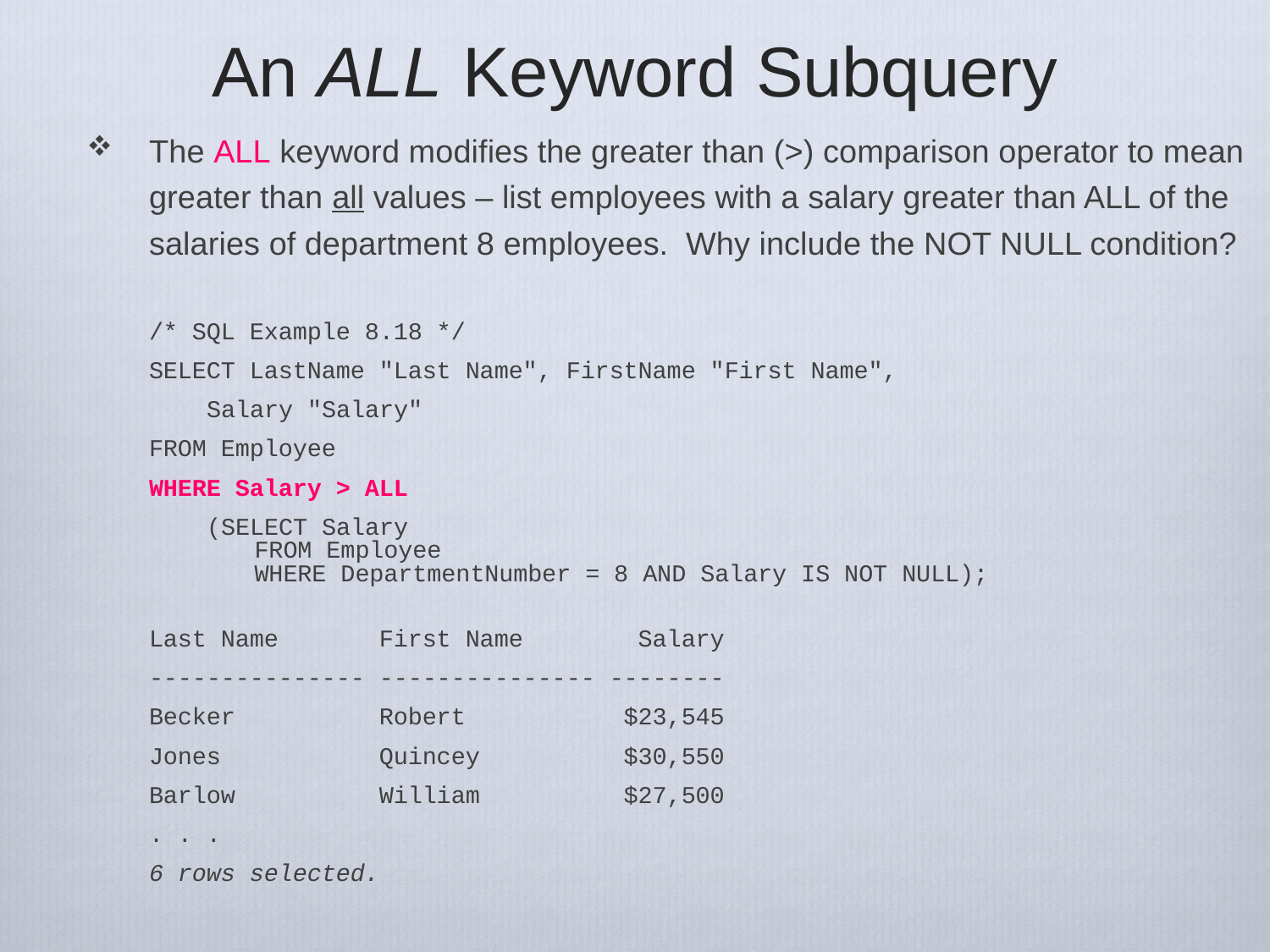

# An ALL Keyword Subquery
The ALL keyword modifies the greater than (>) comparison operator to mean greater than all values – list employees with a salary greater than ALL of the salaries of department 8 employees.  Why include the NOT NULL condition?

/* SQL Example 8.18 */
SELECT LastName "Last Name", FirstName "First Name",
    Salary "Salary"
FROM Employee
WHERE Salary > ALL
    (SELECT Salary
   FROM Employee
   WHERE DepartmentNumber = 8 AND Salary IS NOT NULL);

Last Name       First Name        Salary
--------------- --------------- --------
Becker          Robert           $23,545
Jones           Quincey          $30,550
Barlow          William          $27,500
. . .
6 rows selected.